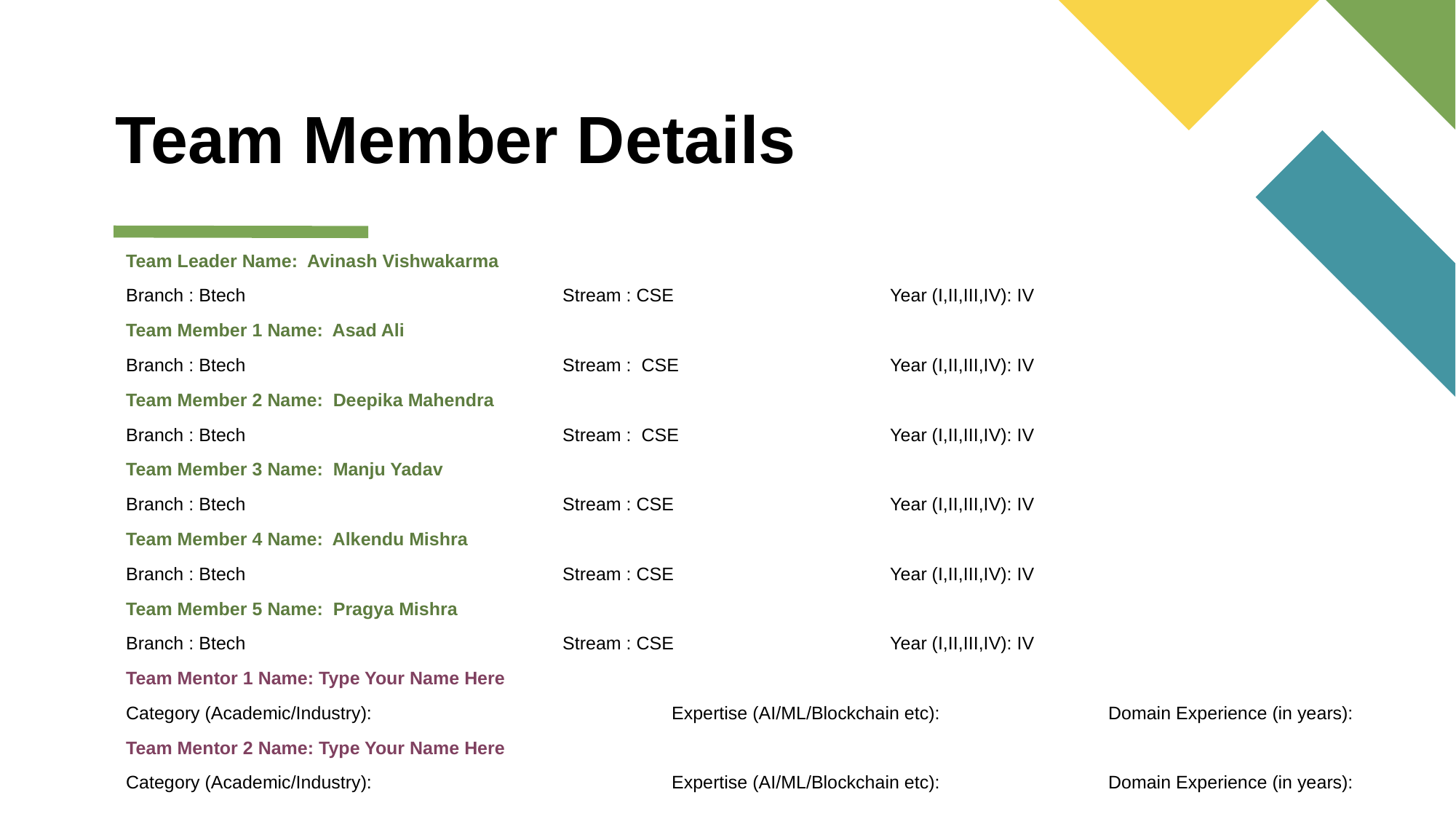

# Team Member Details
Team Leader Name:  Avinash Vishwakarma
Branch : Btech			Stream : CSE		Year (I,II,III,IV): IV
Team Member 1 Name:  Asad Ali
Branch : Btech 			Stream :  CSE 		Year (I,II,III,IV): IV
Team Member 2 Name:  Deepika Mahendra
Branch : Btech 			Stream :  CSE 		Year (I,II,III,IV): IV
Team Member 3 Name:  Manju Yadav
Branch : Btech 			Stream : CSE 		Year (I,II,III,IV): IV
Team Member 4 Name:  Alkendu Mishra
Branch : Btech 			Stream : CSE 		Year (I,II,III,IV): IV
Team Member 5 Name:  Pragya Mishra
Branch : Btech 			Stream : CSE 		Year (I,II,III,IV): IV
Team Mentor 1 Name: Type Your Name Here
Category (Academic/Industry): 			Expertise (AI/ML/Blockchain etc): 		Domain Experience (in years):
Team Mentor 2 Name: Type Your Name Here
Category (Academic/Industry):		 	Expertise (AI/ML/Blockchain etc): 		Domain Experience (in years):